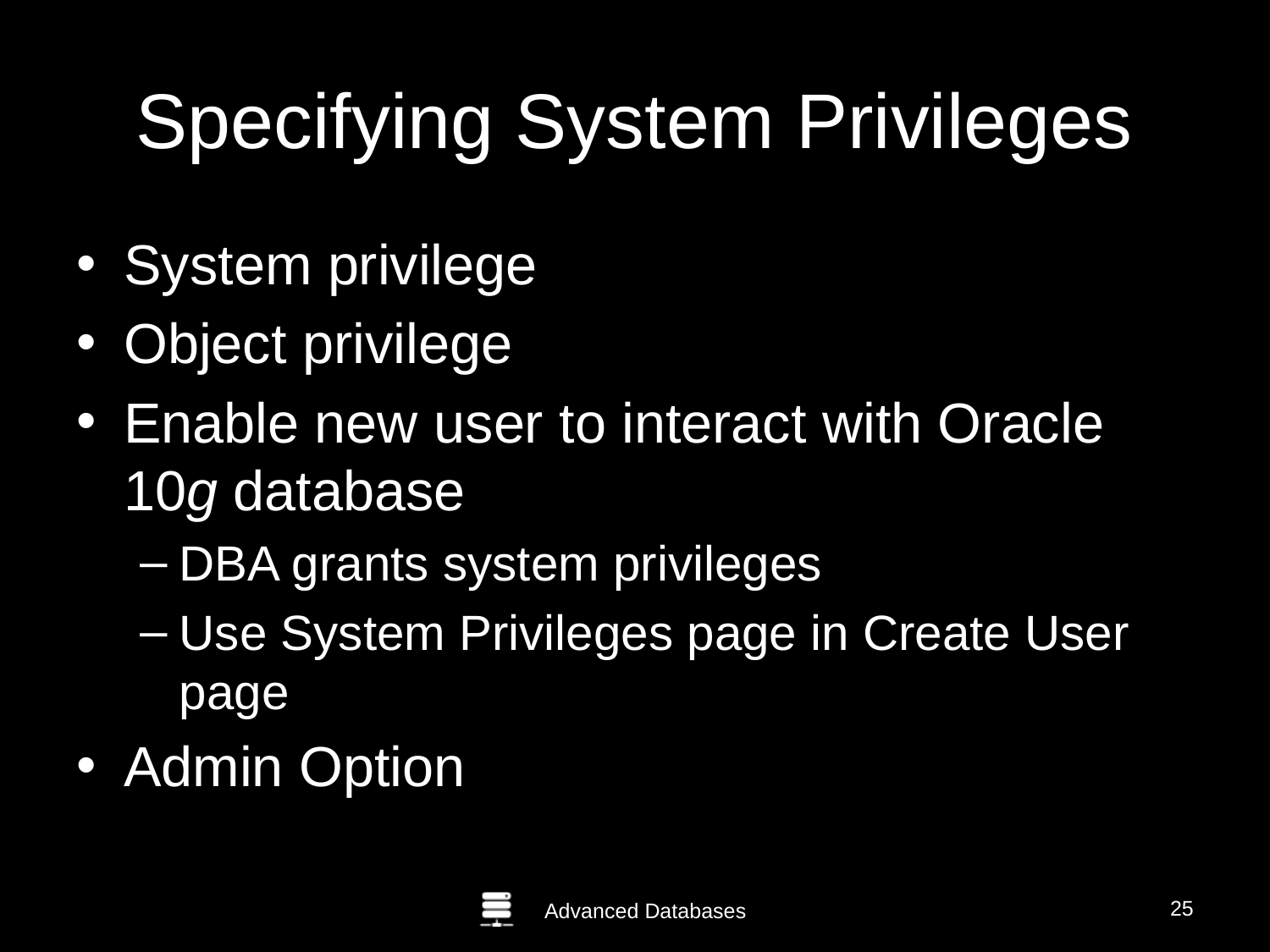

# Specifying System Privileges
System privilege
Object privilege
Enable new user to interact with Oracle 10g database
DBA grants system privileges
Use System Privileges page in Create User page
Admin Option

Guide to Oracle 10g
25